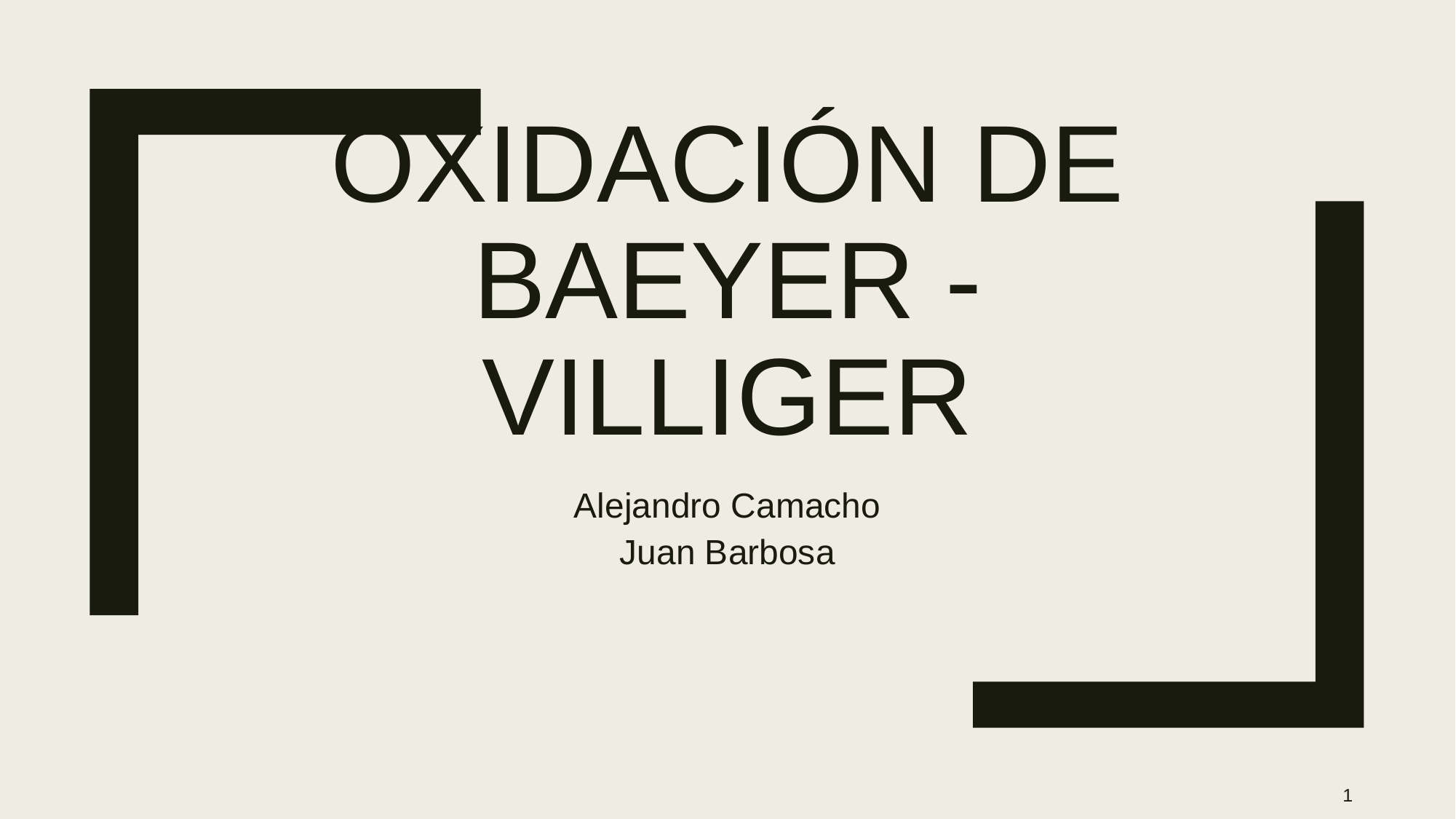

# Oxidación de Baeyer - Villiger
Alejandro Camacho
Juan Barbosa
1